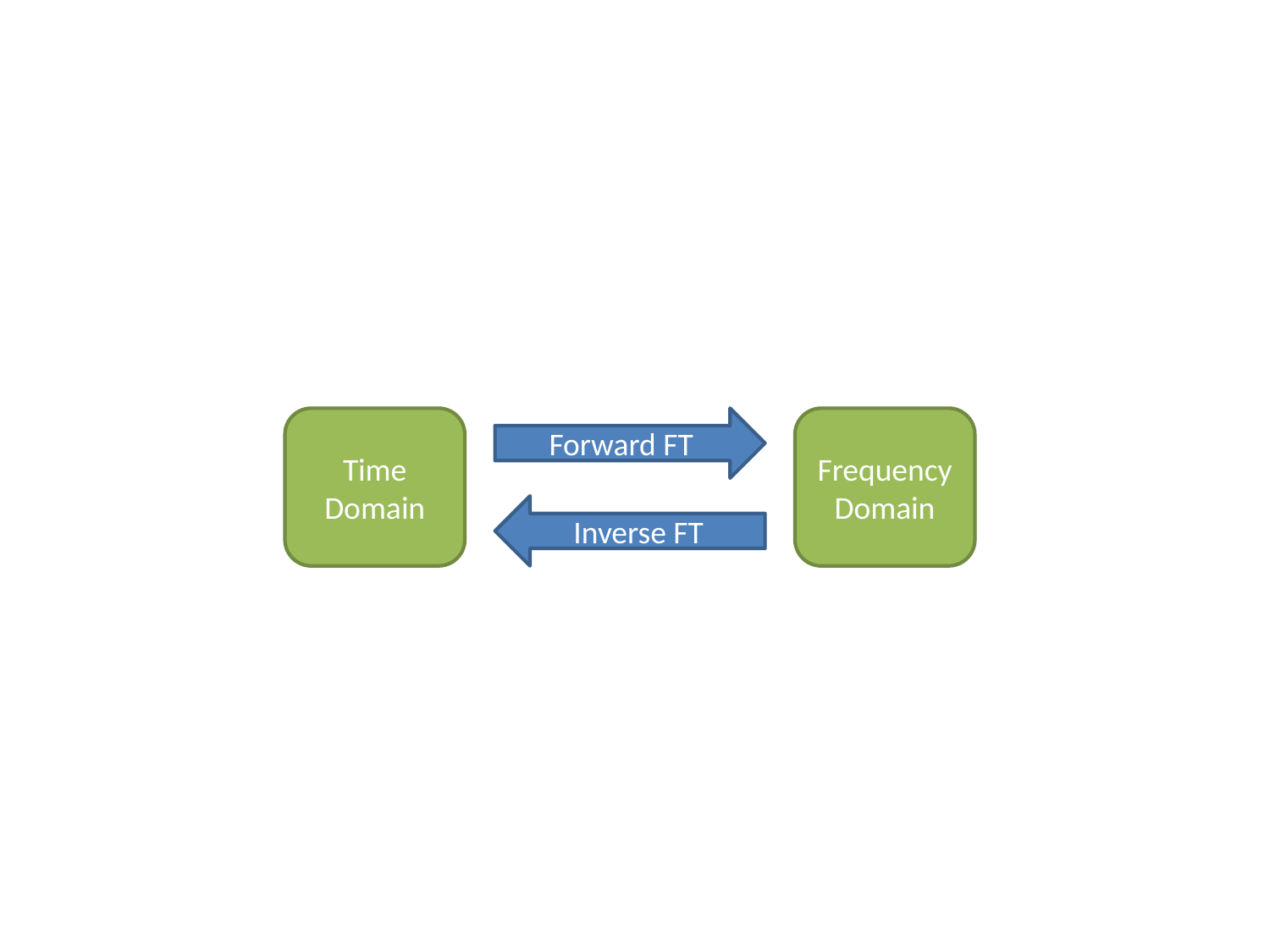

Time
Domain
Forward FT
Frequency Domain
Inverse FT